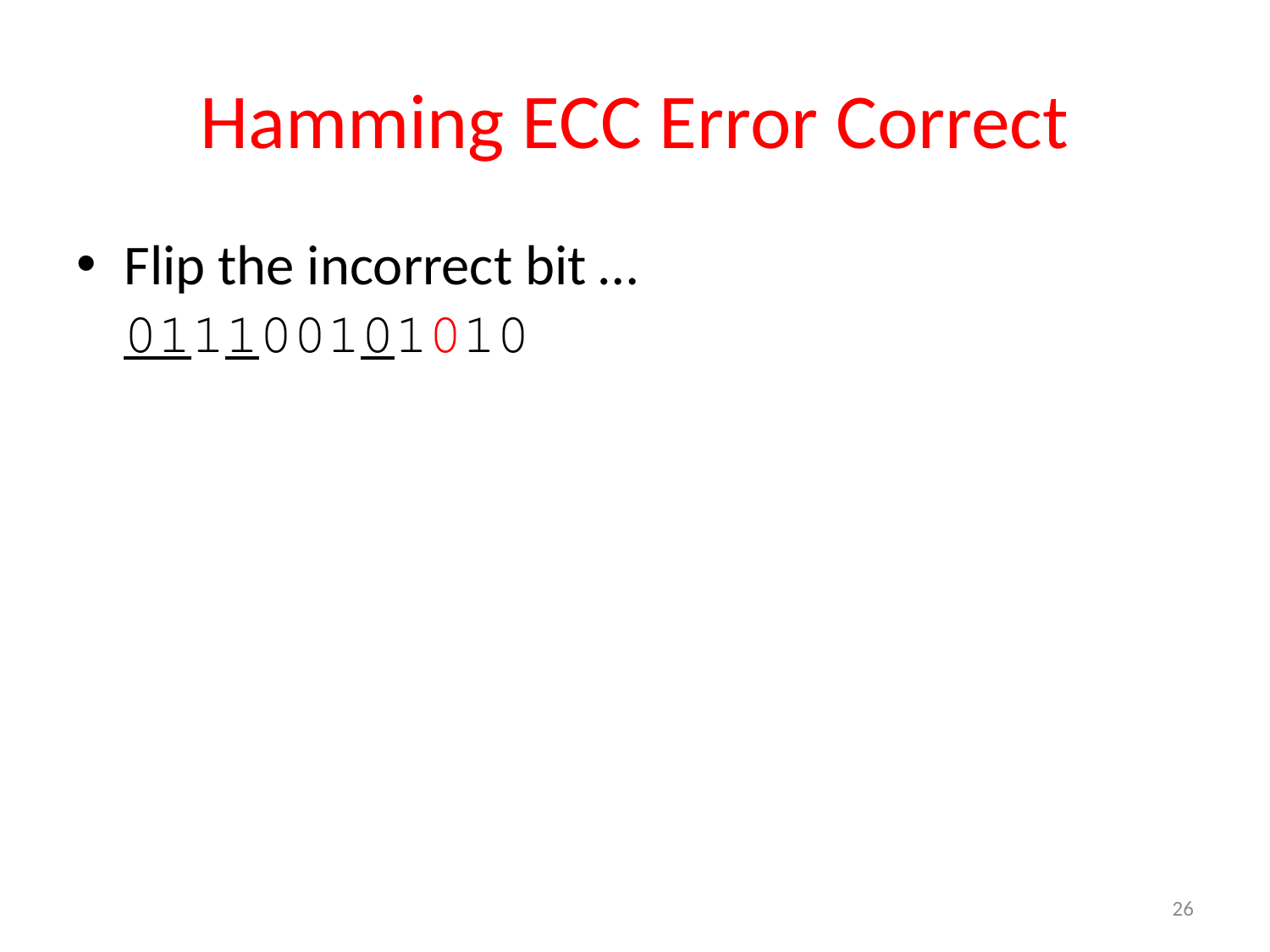

# Hamming ECC Error Correct
Flip the incorrect bit …
011100101010
26